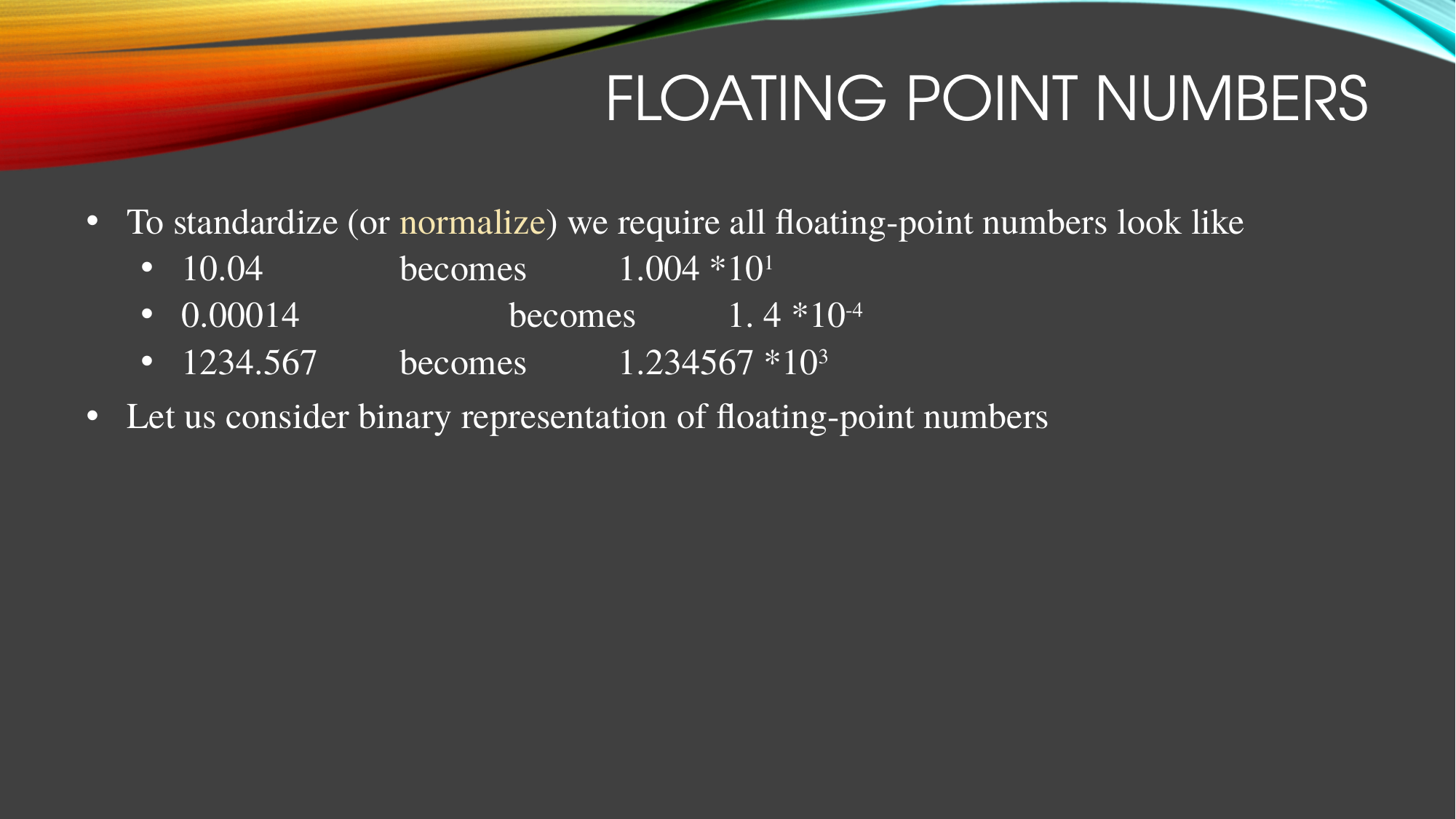

# Floating Point Numbers
To standardize (or normalize) we require all floating-point numbers look like
10.04		becomes	1.004 *101
0.00014		becomes	1. 4 *10-4
1234.567	becomes	1.234567 *103
Let us consider binary representation of floating-point numbers